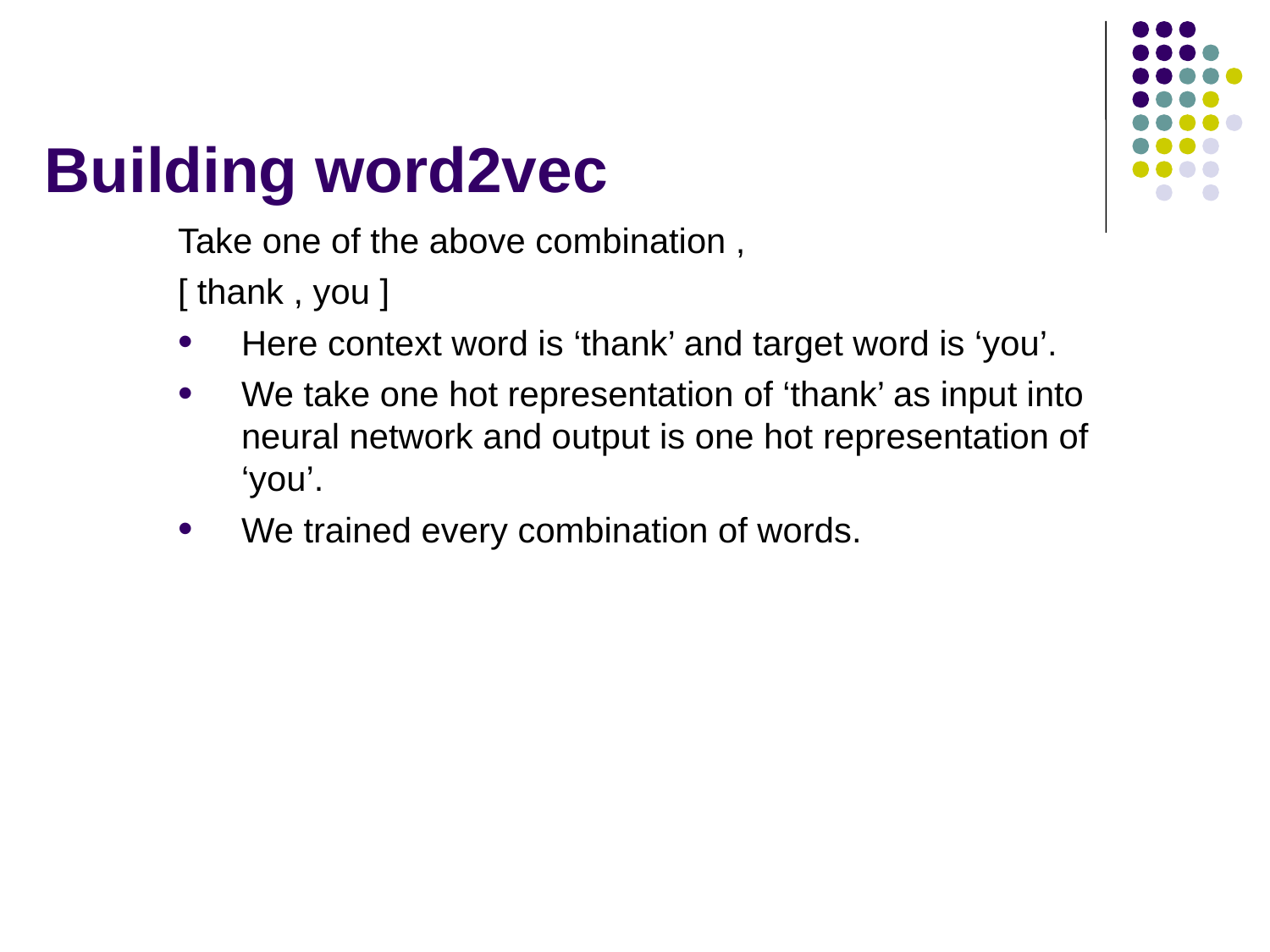

# Building word2vec
Take one of the above combination ,
[ thank , you ]
Here context word is ‘thank’ and target word is ‘you’.
We take one hot representation of ‘thank’ as input into neural network and output is one hot representation of ‘you’.
We trained every combination of words.